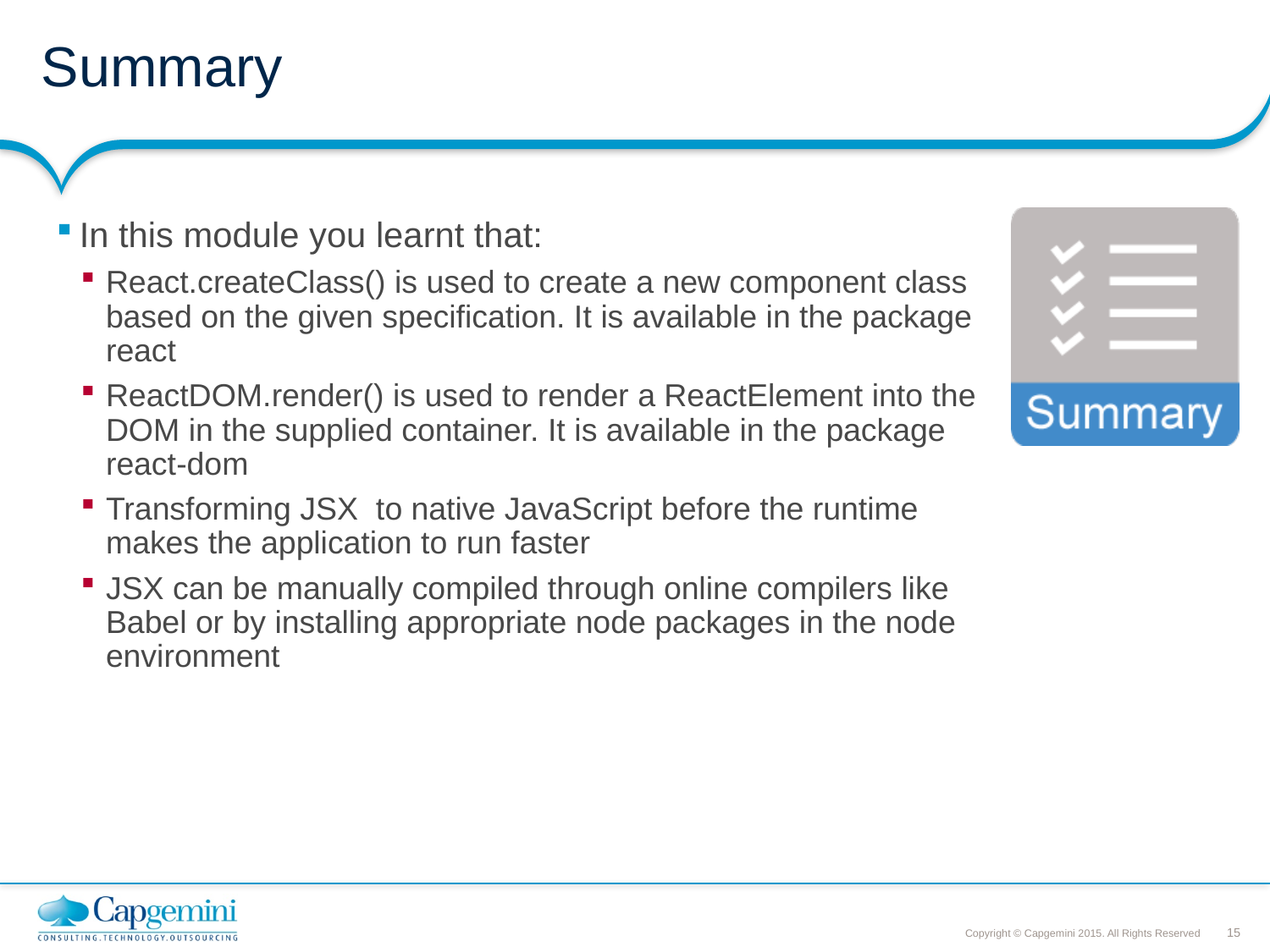

# Summary
In this module you learnt that:
React.createClass() is used to create a new component class based on the given specification. It is available in the package react
ReactDOM.render() is used to render a ReactElement into the DOM in the supplied container. It is available in the package react-dom
Transforming JSX  to native JavaScript before the runtime makes the application to run faster
JSX can be manually compiled through online compilers like Babel or by installing appropriate node packages in the node environment